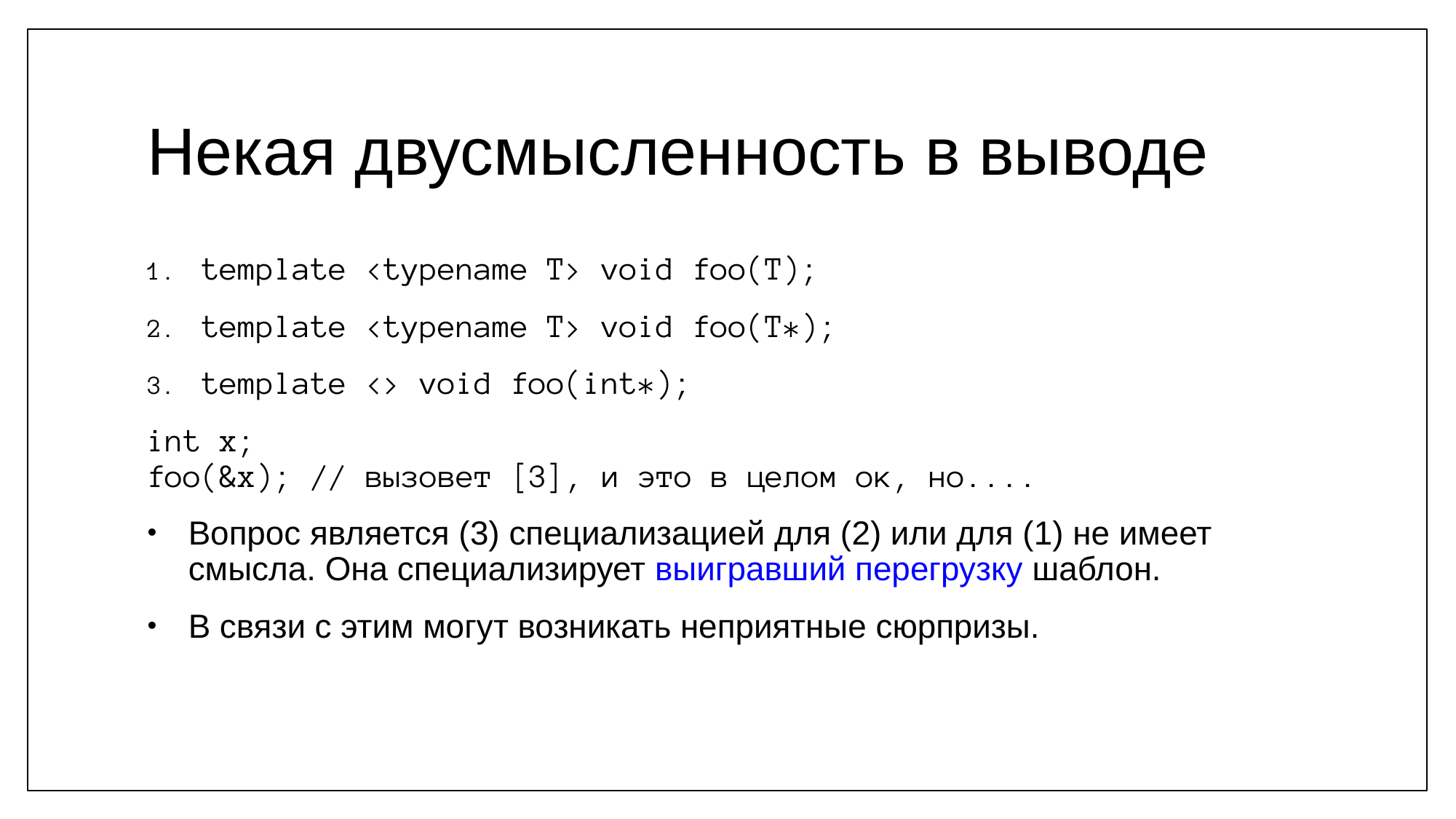

# Некая двусмысленность в выводе
template <typename T> void foo(T);
template <typename T> void foo(T*);
template <> void foo(int*);
int x;
foo(&x); // вызовет [3], и это в целом ок, но....
Вопрос является (3) специализацией для (2) или для (1) не имеет смысла. Она специализирует выигравший перегрузку шаблон.
В связи с этим могут возникать неприятные сюрпризы.